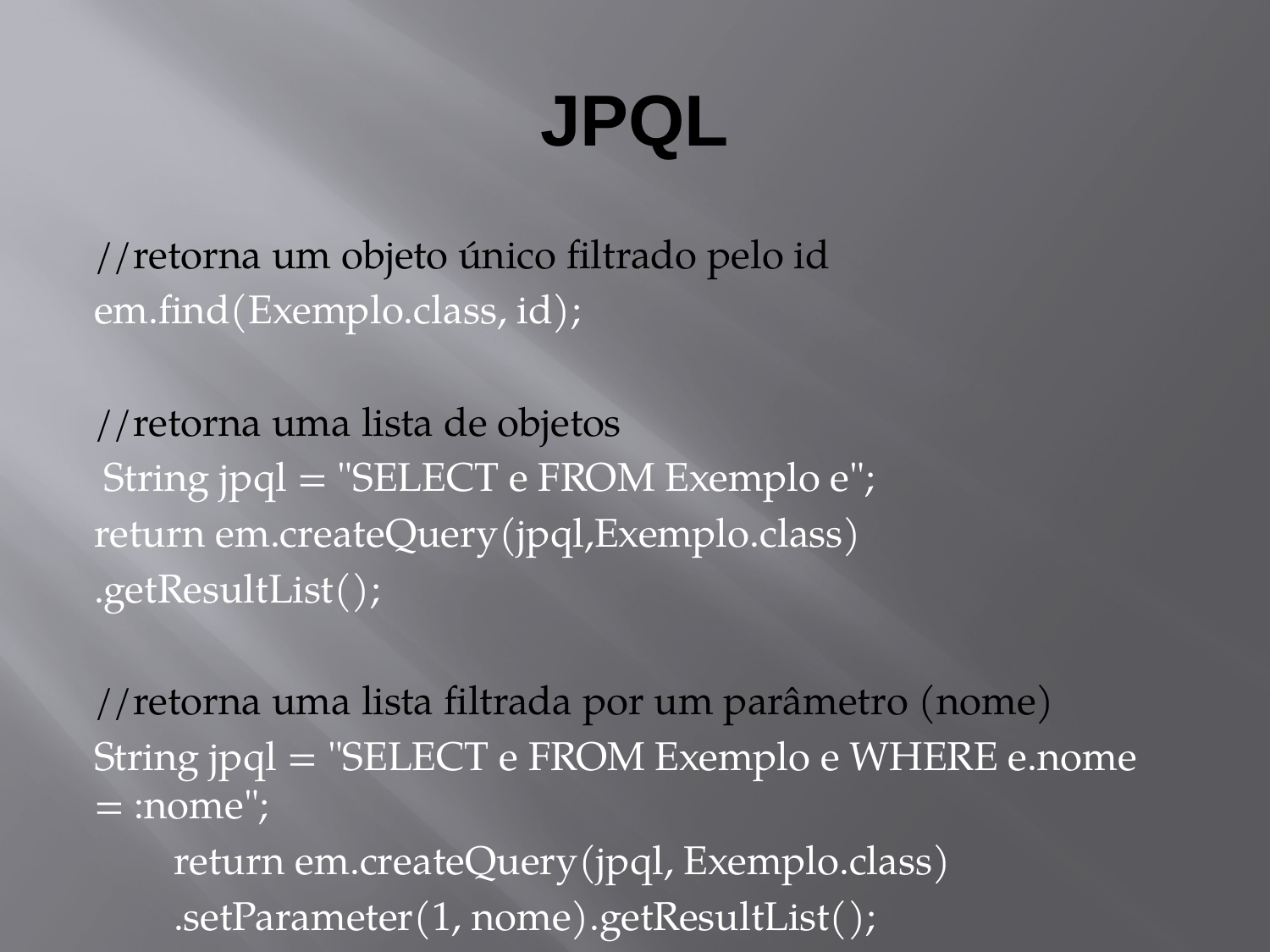

# JPQL
//retorna um objeto único filtrado pelo id
em.find(Exemplo.class, id);

//retorna uma lista de objetos
 String jpql = "SELECT e FROM Exemplo e";
	return em.createQuery(jpql,Exemplo.class)
	.getResultList();

//retorna uma lista filtrada por um parâmetro (nome)
String jpql = "SELECT e FROM Exemplo e WHERE e.nome = :nome";
        return em.createQuery(jpql, Exemplo.class)
        .setParameter(1, nome).getResultList();